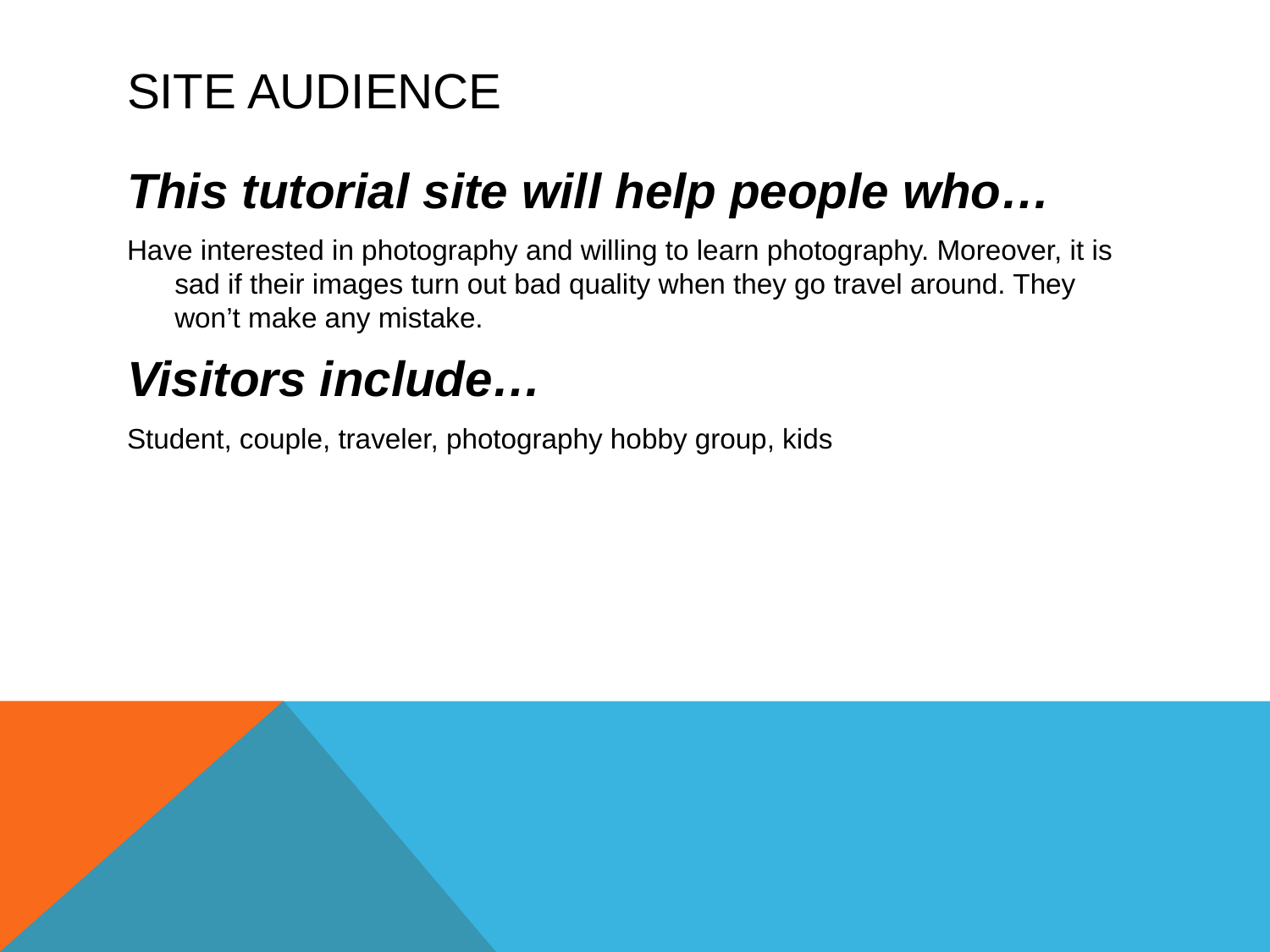

# Site audience
This tutorial site will help people who…
Have interested in photography and willing to learn photography. Moreover, it is sad if their images turn out bad quality when they go travel around. They won’t make any mistake.
Visitors include…
Student, couple, traveler, photography hobby group, kids